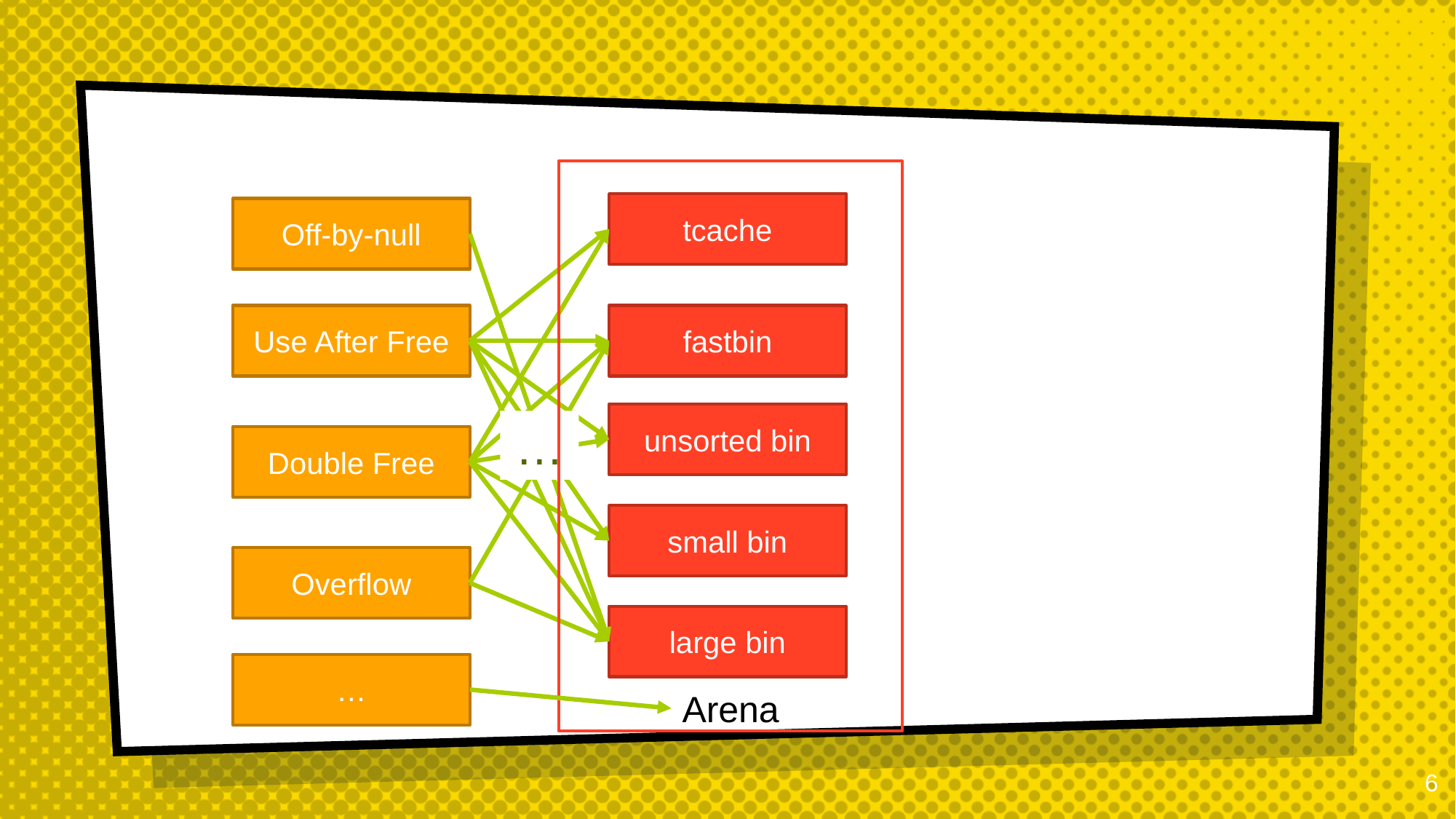

Arena
tcache
Off-by-null
Use After Free
fastbin
unsorted bin
…
Double Free
small bin
Overflow
large bin
…
6